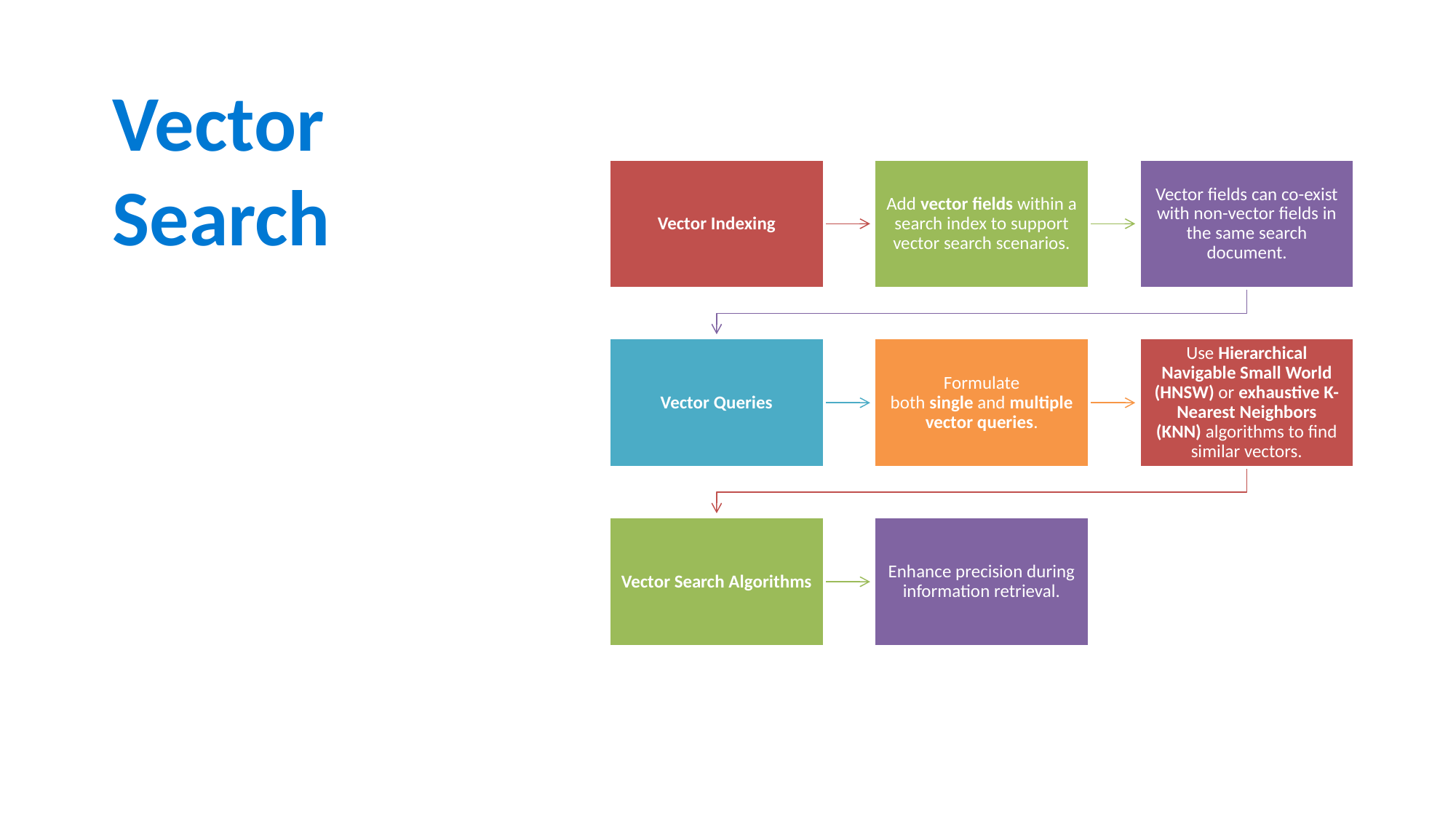

# Vector Search

Vector Indexing

Add vector fields within a search index to support vector search scenarios.

Vector fields can co-exist with non-vector fields in the same search document.

Vector Queries

Formulate both single and multiple vector queries.

Use Hierarchical Navigable Small World (HNSW) or exhaustive K-Nearest Neighbors (KNN) algorithms to find similar vectors.

Vector Search Algorithms
Enhance precision during information retrieval.